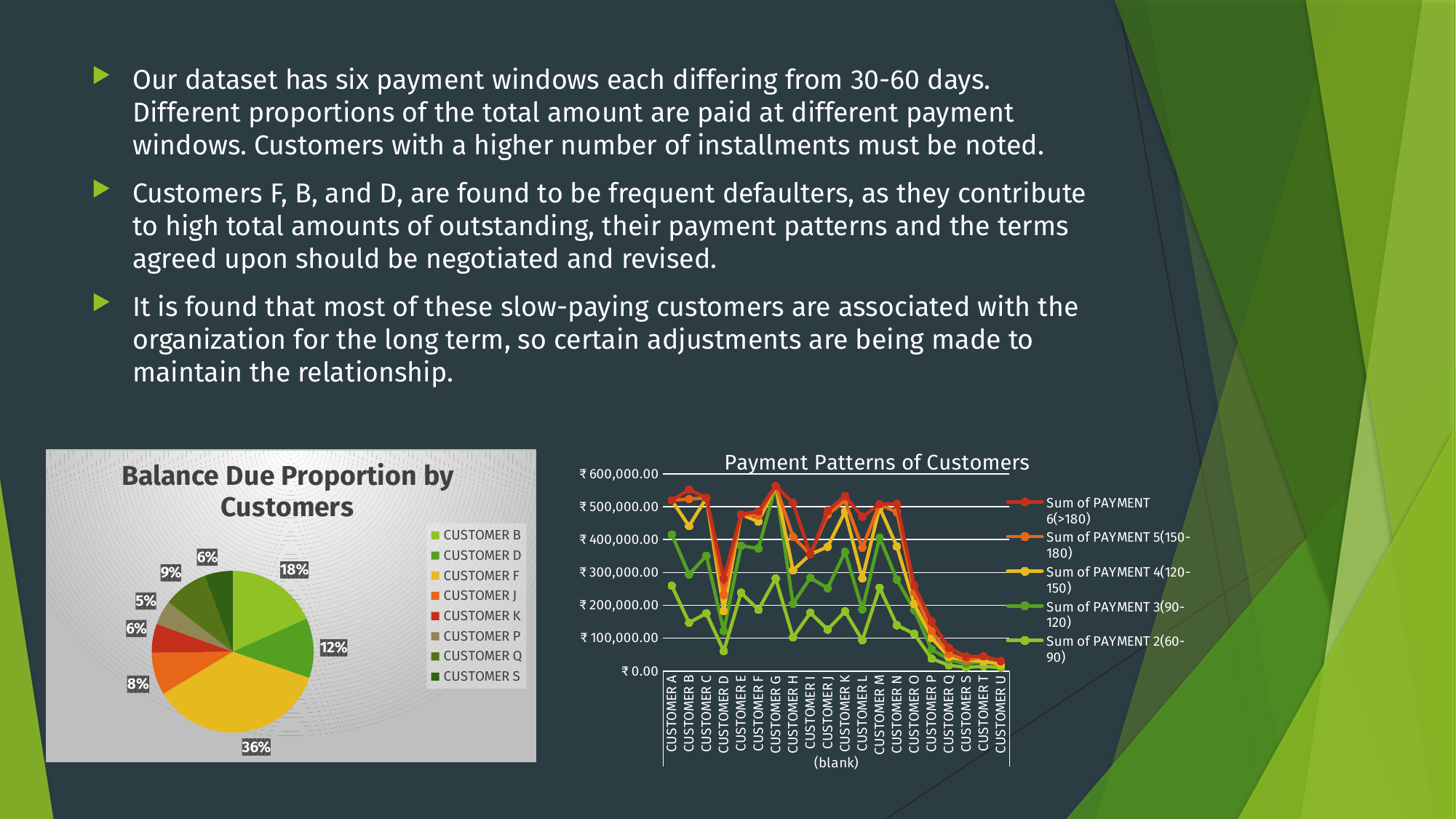

Our dataset has six payment windows each differing from 30-60 days. Different proportions of the total amount are paid at different payment windows. Customers with a higher number of installments must be noted.
Customers F, B, and D, are found to be frequent defaulters, as they contribute to high total amounts of outstanding, their payment patterns and the terms agreed upon should be negotiated and revised.
It is found that most of these slow-paying customers are associated with the organization for the long term, so certain adjustments are being made to maintain the relationship.

### Chart: Payment Patterns of Customers

| Category | Sum of PAYMENT 2(60-90) | Sum of PAYMENT 3(90-120) | Sum of PAYMENT 4(120-150) | Sum of PAYMENT 5(150-180) | Sum of PAYMENT 6(>180) |
|---|---|---|---|---|---|
| CUSTOMER A | 259729.5 | 155837.7 | 103891.80000000002 | None | None |
| CUSTOMER B | 147026.0 | 147026.0 | 147026.0 | 82624.75 | 28445.0 |
| CUSTOMER C | 175587.2478966288 | 175587.2478966288 | 175587.4243366788 | None | None |
| CUSTOMER D | 60852.200000000004 | 60852.200000000004 | 60852.200000000004 | 49110.200000000004 | 49110.200000000004 |
| CUSTOMER E | 238441.5 | 143064.9 | 95376.6 | None | None |
| CUSTOMER F | 186380.40000000002 | 186380.40000000002 | 81838.95000000001 | 18571.75 | 12601.25 |
| CUSTOMER G | 281636.0 | 281636.0 | None | None | None |
| CUSTOMER H | 102245.40000000001 | 102245.40000000001 | 102245.40000000001 | 102245.40000000001 | 102245.40000000001 |
| CUSTOMER I | 177474.5 | 106484.69999999998 | 70989.8 | None | None |
| CUSTOMER J | 126015.25 | 126015.25 | 126015.25 | 97866.0 | 11490.5 |
| CUSTOMER K | 181446.6648522 | 181446.6648522 | 122501.33230030998 | 32997.666336689996 | 14568.66652098 |
| CUSTOMER L | 93886.00000000001 | 93886.00000000001 | 93886.00000000001 | 93886.00000000001 | 93886.00000000001 |
| CUSTOMER M | 253705.5 | 152223.3 | 91665.40000000001 | 9816.800000000001 | None |
| CUSTOMER N | 139155.0 | 139155.0 | 100444.75 | 104417.25 | 25519.0 |
| CUSTOMER O | 113391.5 | 72081.5 | 18999.1 | 34852.1 | 20641.8 |
| CUSTOMER P | 37773.6 | 28197.0 | 34878.35 | 21157.6 | 29087.85 |
| CUSTOMER Q | 17585.600000000002 | 17585.600000000002 | 7653.8 | 9931.800000000001 | 17585.600000000002 |
| CUSTOMER S | 10974.6 | 10974.6 | 10974.6 | None | 10974.6 |
| CUSTOMER T | 14904.999999850948 | 14904.999999850948 | None | 14904.999999999984 | None |
| CUSTOMER U | 10065.33333323268 | 10065.33333323268 | None | 10065.333333333323 | None |

### Chart: Balance Due Proportion by Customers

| Category | Total |
|---|---|
| CUSTOMER B | 35956.25 |
| CUSTOMER D | 23484.0 |
| CUSTOMER F | 70820.25 |
| CUSTOMER J | 16658.75 |
| CUSTOMER K | 11379.00513762005 |
| CUSTOMER P | 9576.599999999999 |
| CUSTOMER Q | 17585.599999999995 |
| CUSTOMER S | 10974.599999999999 |